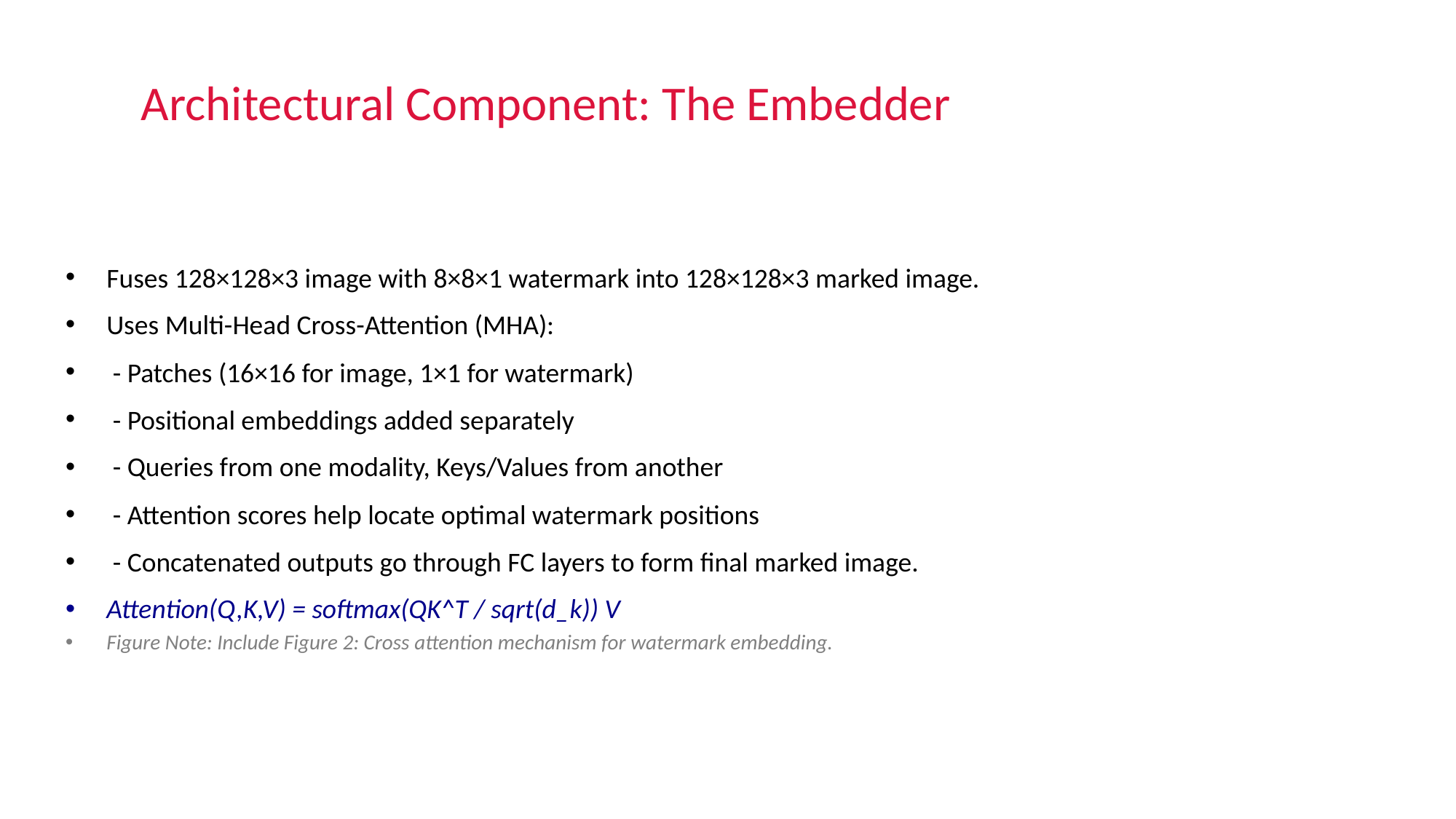

# Architectural Component: The Embedder

Fuses 128×128×3 image with 8×8×1 watermark into 128×128×3 marked image.
Uses Multi-Head Cross-Attention (MHA):
 - Patches (16×16 for image, 1×1 for watermark)
 - Positional embeddings added separately
 - Queries from one modality, Keys/Values from another
 - Attention scores help locate optimal watermark positions
 - Concatenated outputs go through FC layers to form final marked image.
Attention(Q,K,V) = softmax(QK^T / sqrt(d_k)) V
Figure Note: Include Figure 2: Cross attention mechanism for watermark embedding.